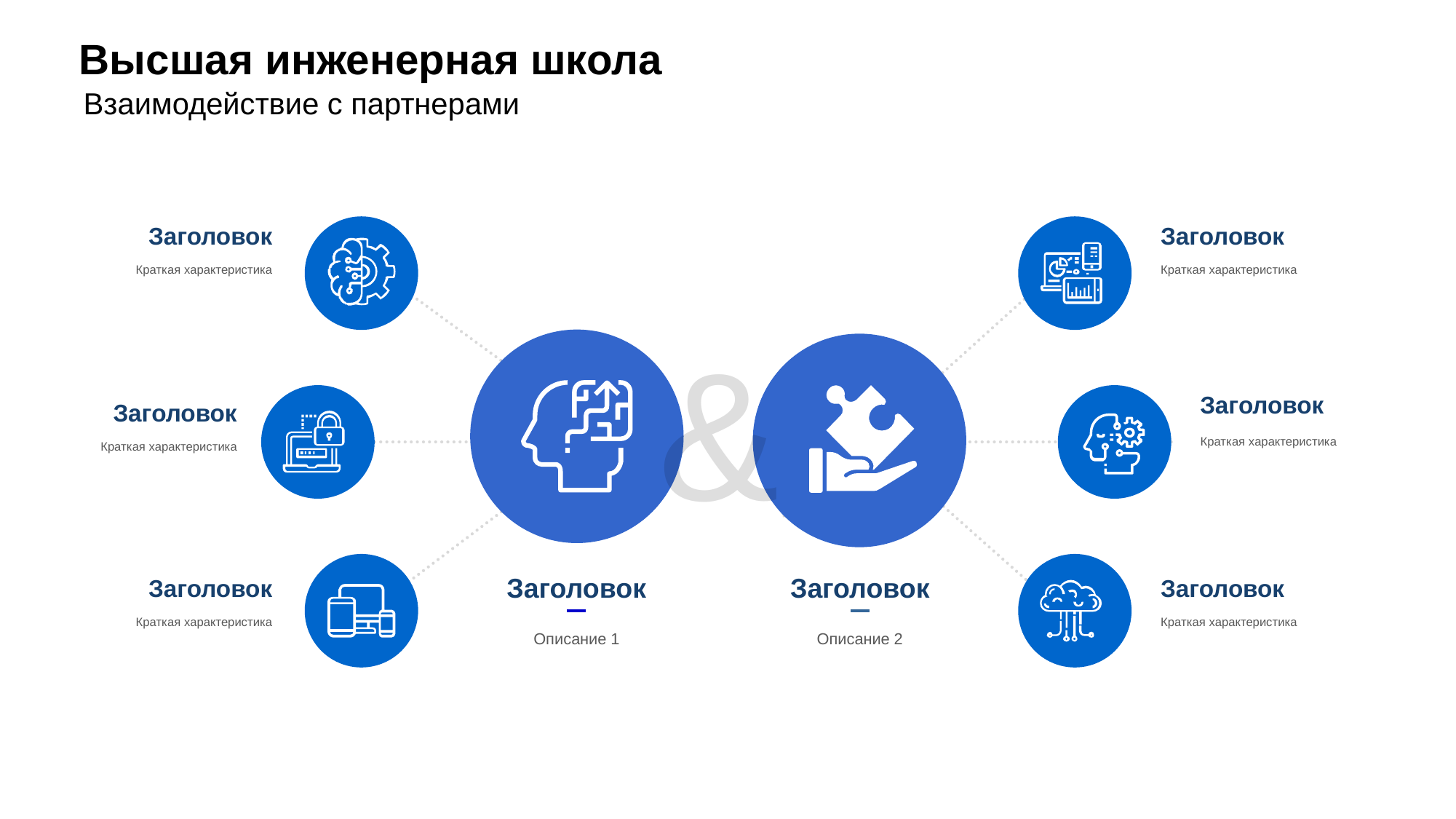

# Высшая инженерная школа
12
Взаимодействие с партнерами
Заголовок
Краткая характеристика
Заголовок
Краткая характеристика

&

Заголовок
Краткая характеристика

Заголовок
Краткая характеристика

Заголовок
Краткая характеристика
Заголовок
Краткая характеристика
Заголовок
Описание 1
Заголовок
Описание 2